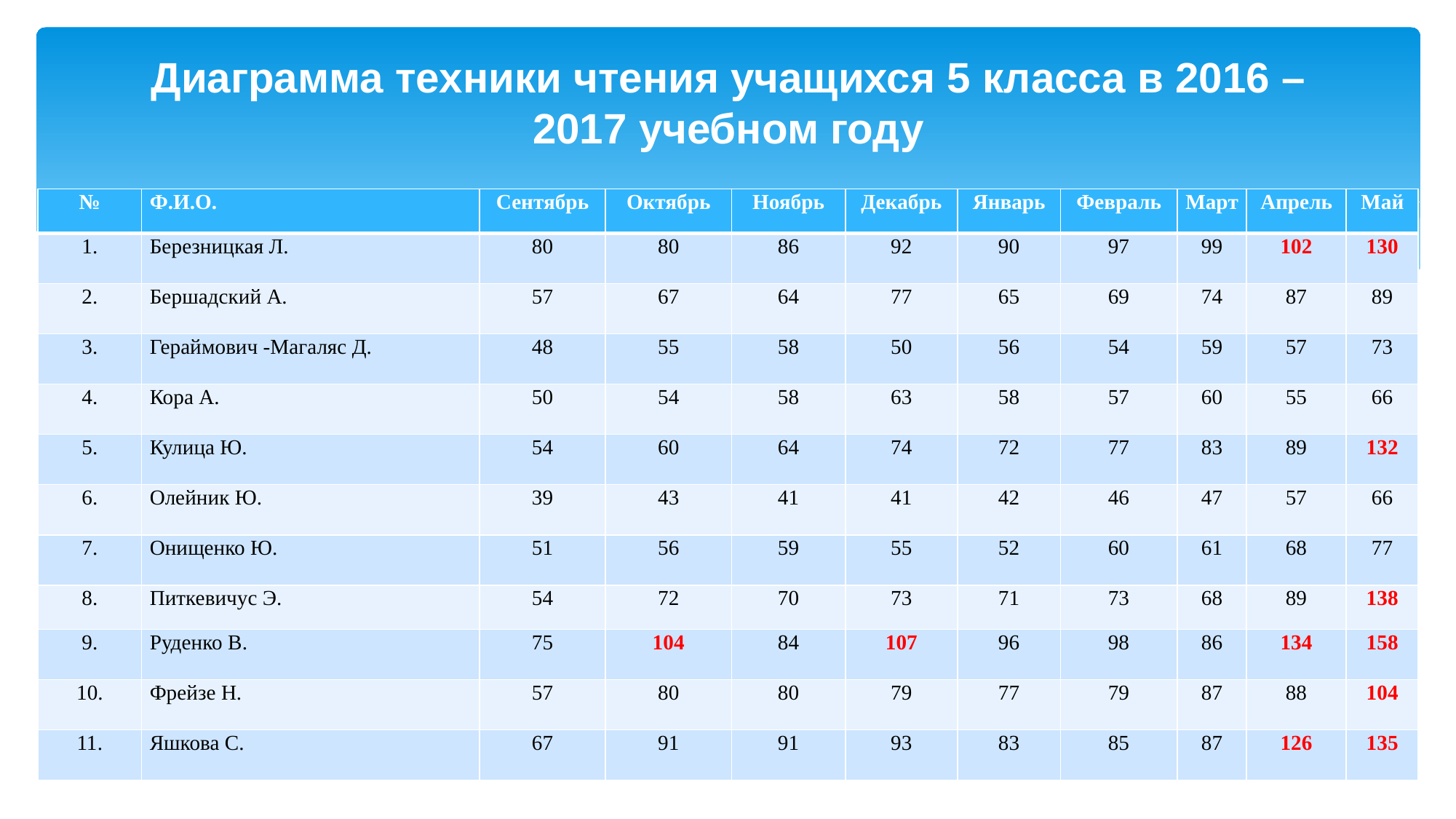

# Диаграмма техники чтения учащихся 5 класса в 2016 – 2017 учебном году
| № | Ф.И.О. | Сентябрь | Октябрь | Ноябрь | Декабрь | Январь | Февраль | Март | Апрель | Май |
| --- | --- | --- | --- | --- | --- | --- | --- | --- | --- | --- |
| 1. | Березницкая Л. | 80 | 80 | 86 | 92 | 90 | 97 | 99 | 102 | 130 |
| 2. | Бершадский А. | 57 | 67 | 64 | 77 | 65 | 69 | 74 | 87 | 89 |
| 3. | Гераймович -Магаляс Д. | 48 | 55 | 58 | 50 | 56 | 54 | 59 | 57 | 73 |
| 4. | Кора А. | 50 | 54 | 58 | 63 | 58 | 57 | 60 | 55 | 66 |
| 5. | Кулица Ю. | 54 | 60 | 64 | 74 | 72 | 77 | 83 | 89 | 132 |
| 6. | Олейник Ю. | 39 | 43 | 41 | 41 | 42 | 46 | 47 | 57 | 66 |
| 7. | Онищенко Ю. | 51 | 56 | 59 | 55 | 52 | 60 | 61 | 68 | 77 |
| 8. | Питкевичус Э. | 54 | 72 | 70 | 73 | 71 | 73 | 68 | 89 | 138 |
| 9. | Руденко В. | 75 | 104 | 84 | 107 | 96 | 98 | 86 | 134 | 158 |
| 10. | Фрейзе Н. | 57 | 80 | 80 | 79 | 77 | 79 | 87 | 88 | 104 |
| 11. | Яшкова С. | 67 | 91 | 91 | 93 | 83 | 85 | 87 | 126 | 135 |